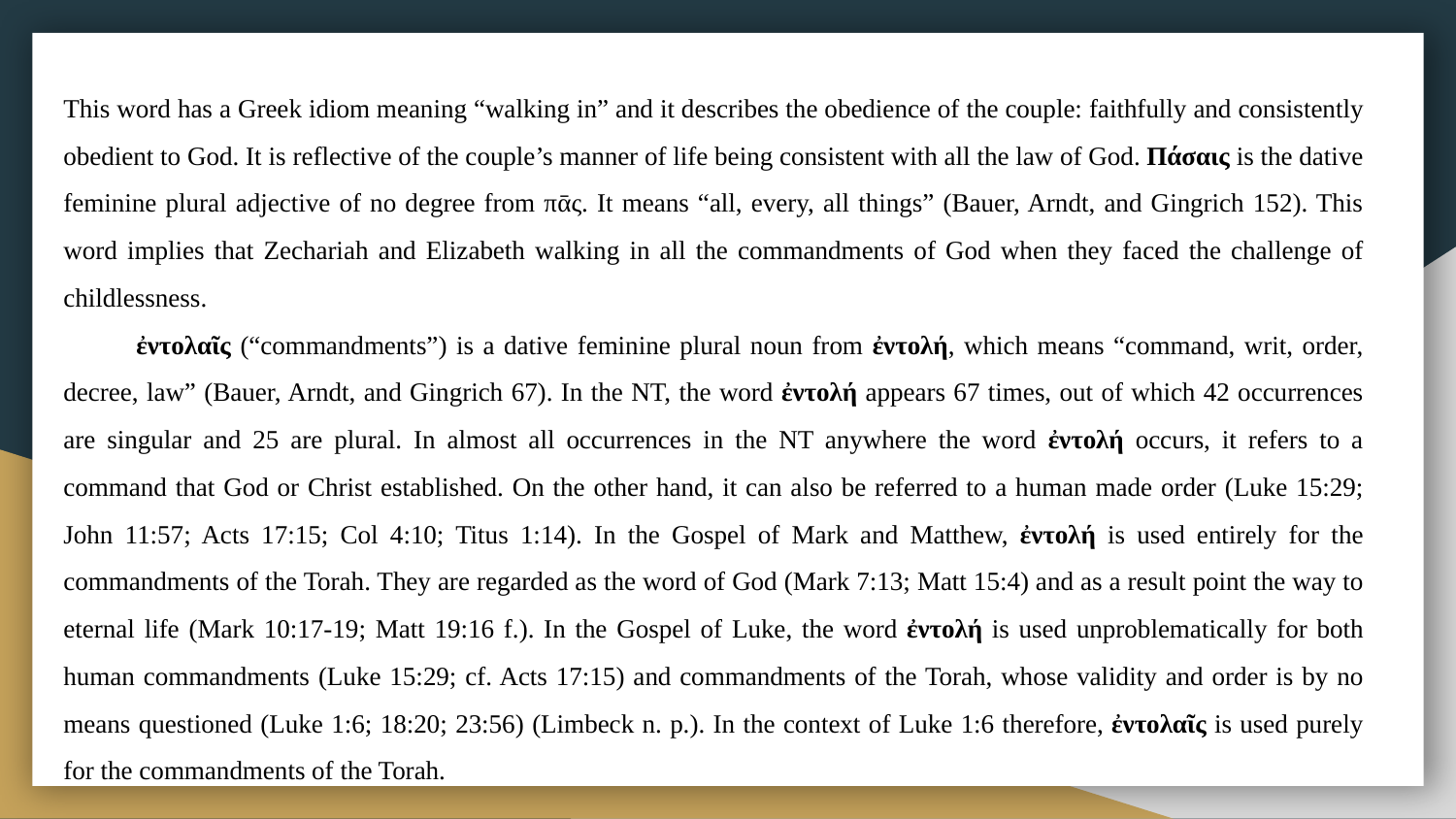

This word has a Greek idiom meaning “walking in” and it describes the obedience of the couple: faithfully and consistently obedient to God. It is reflective of the couple’s manner of life being consistent with all the law of God. Πάσαις is the dative feminine plural adjective of no degree from πᾱς. It means “all, every, all things” (Bauer, Arndt, and Gingrich 152). This word implies that Zechariah and Elizabeth walking in all the commandments of God when they faced the challenge of childlessness.
ἐντολαῖς (“commandments”) is a dative feminine plural noun from ἐντολή, which means “command, writ, order, decree, law” (Bauer, Arndt, and Gingrich 67). In the NT, the word ἐντολή appears 67 times, out of which 42 occurrences are singular and 25 are plural. In almost all occurrences in the NT anywhere the word ἐντολή occurs, it refers to a command that God or Christ established. On the other hand, it can also be referred to a human made order (Luke 15:29; John 11:57; Acts 17:15; Col 4:10; Titus 1:14). In the Gospel of Mark and Matthew, ἐντολή is used entirely for the commandments of the Torah. They are regarded as the word of God (Mark 7:13; Matt 15:4) and as a result point the way to eternal life (Mark 10:17-19; Matt 19:16 f.). In the Gospel of Luke, the word ἐντολή is used unproblematically for both human commandments (Luke 15:29; cf. Acts 17:15) and commandments of the Torah, whose validity and order is by no means questioned (Luke 1:6; 18:20; 23:56) (Limbeck n. p.). In the context of Luke 1:6 therefore, ἐντολαῖς is used purely for the commandments of the Torah.

#